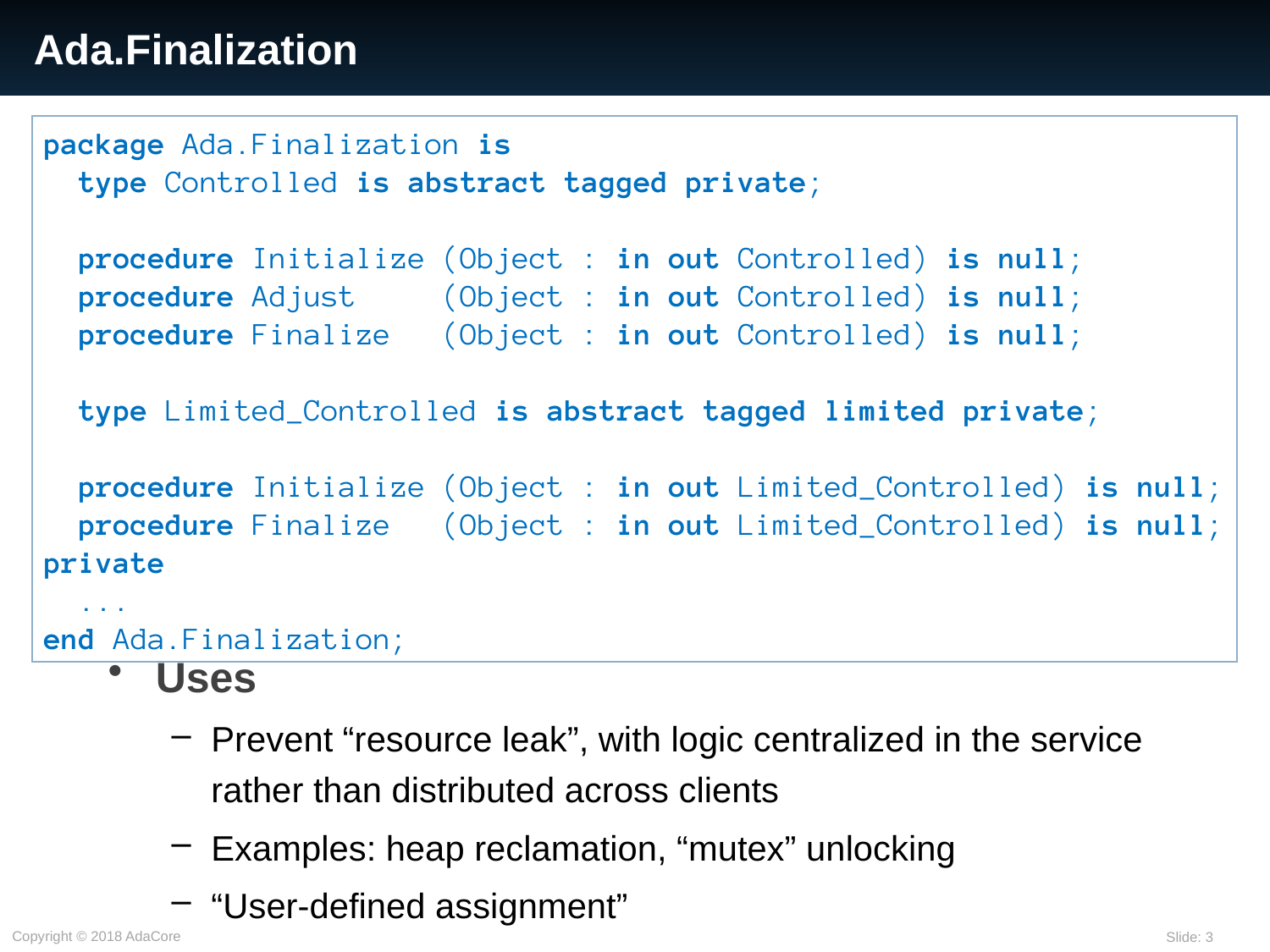

# Ada.Finalization
package Ada.Finalization is
  type Controlled is abstract tagged private;
  procedure Initialize (Object : in out Controlled) is null;
  procedure Adjust     (Object : in out Controlled) is null;
  procedure Finalize   (Object : in out Controlled) is null;
  type Limited_Controlled is abstract tagged limited private;
  procedure Initialize (Object : in out Limited_Controlled) is null;
  procedure Finalize   (Object : in out Limited_Controlled) is null;
private
  ...
end Ada.Finalization;

Uses
Prevent “resource leak”, with logic centralized in the service rather than distributed across clients
Examples: heap reclamation, “mutex” unlocking
“User-defined assignment”